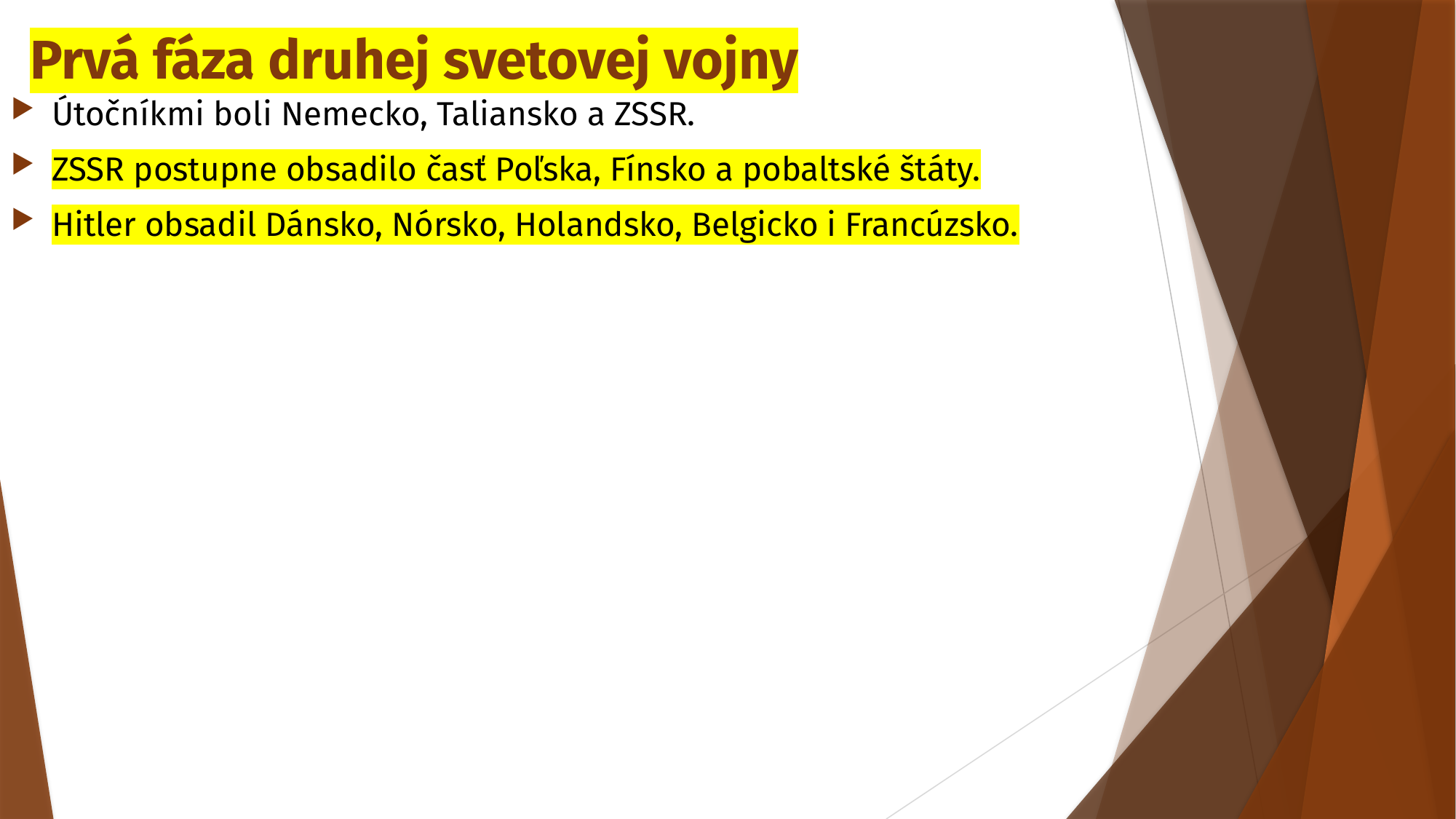

# Prvá fáza druhej svetovej vojny
Útočníkmi boli Nemecko, Taliansko a ZSSR.
ZSSR postupne obsadilo časť Poľska, Fínsko a pobaltské štáty.
Hitler obsadil Dánsko, Nórsko, Holandsko, Belgicko i Francúzsko.